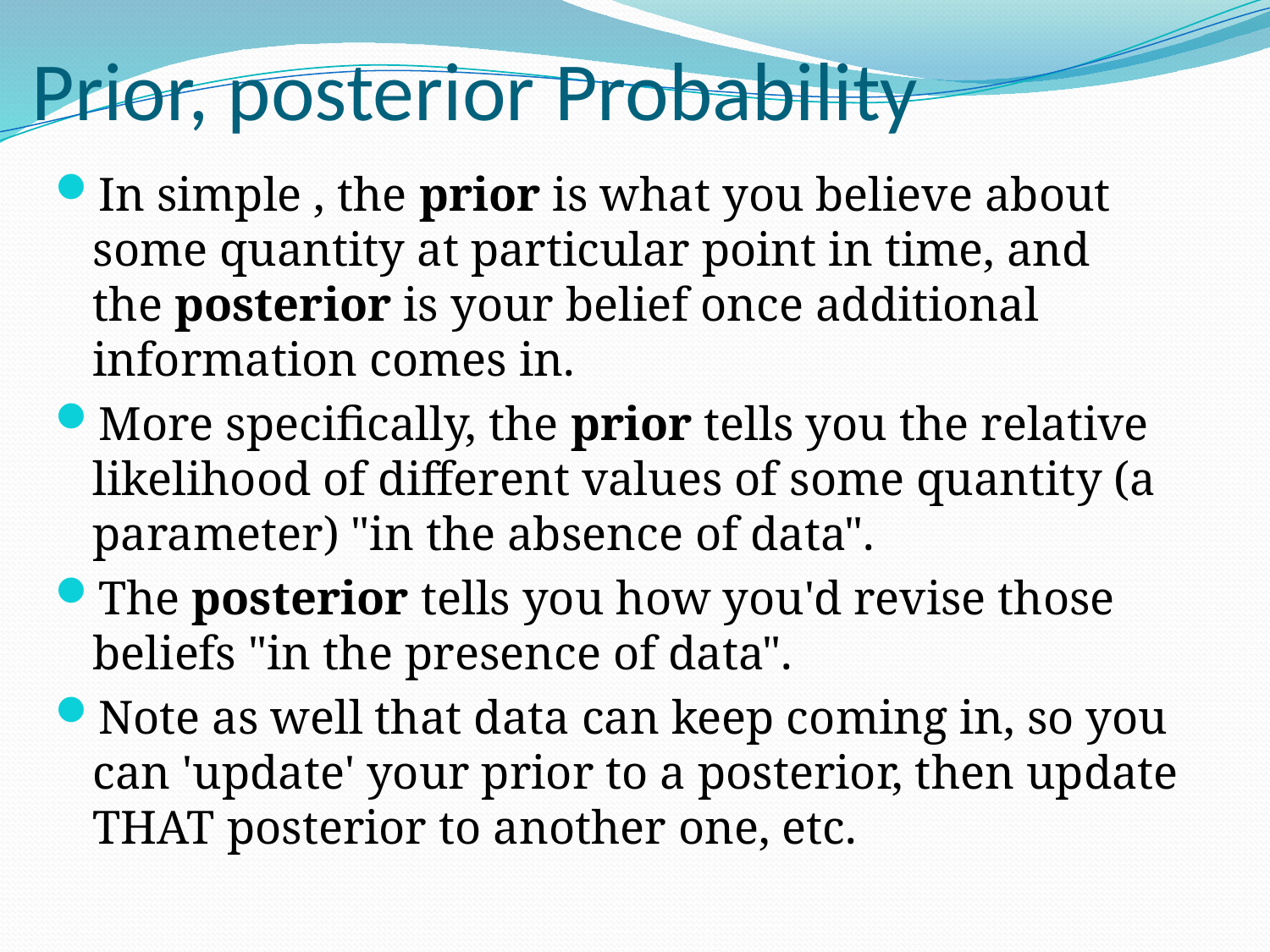

# Prior, posterior Probability
In simple , the prior is what you believe about some quantity at particular point in time, and the posterior is your belief once additional information comes in.
More specifically, the prior tells you the relative likelihood of different values of some quantity (a parameter) "in the absence of data".
The posterior tells you how you'd revise those beliefs "in the presence of data".
Note as well that data can keep coming in, so you can 'update' your prior to a posterior, then update THAT posterior to another one, etc.